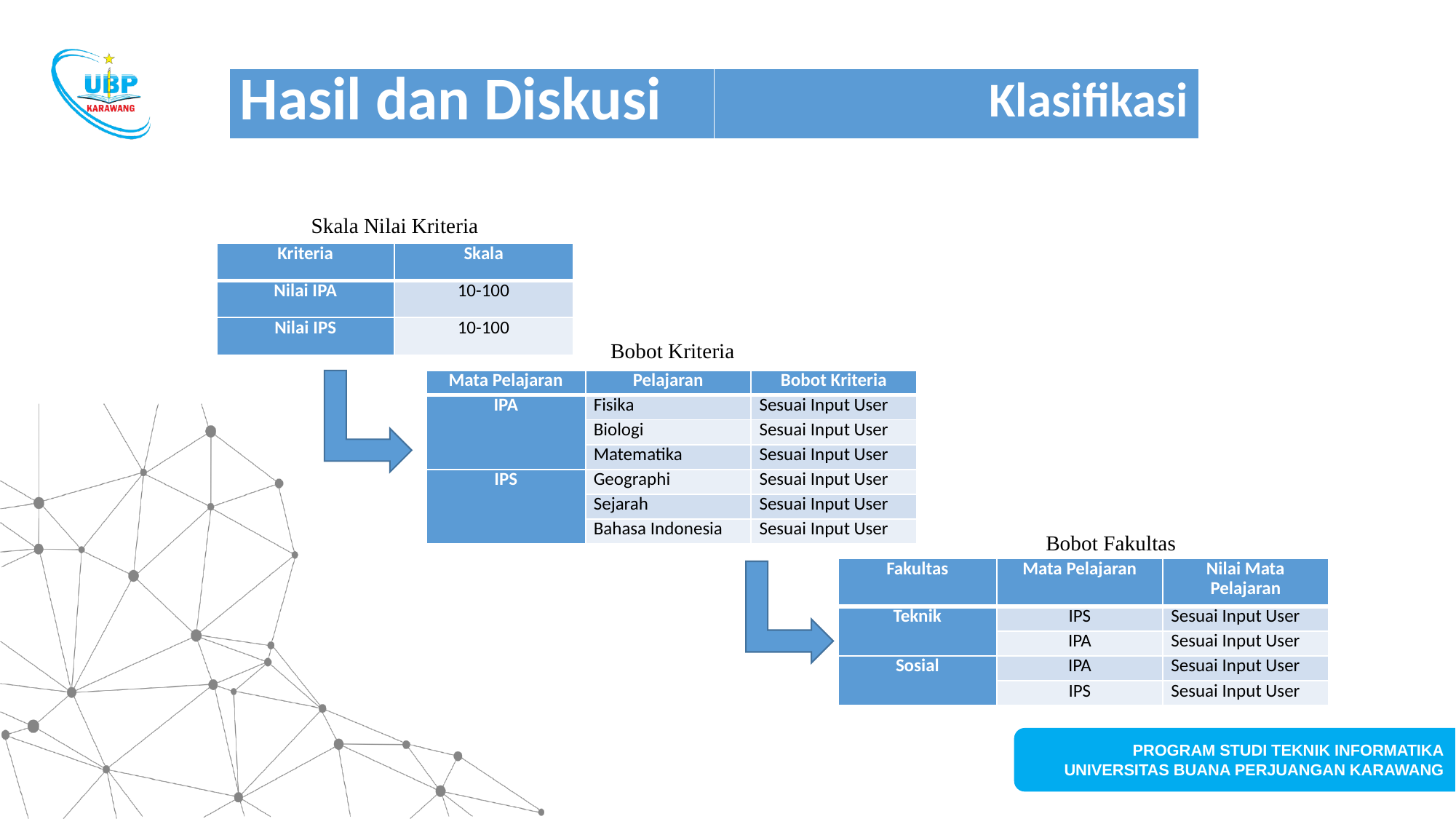

#
| Hasil dan Diskusi | Klasifikasi |
| --- | --- |
Skala Nilai Kriteria
| Kriteria | Skala |
| --- | --- |
| Nilai IPA | 10-100 |
| Nilai IPS | 10-100 |
Bobot Kriteria
| Mata Pelajaran | Pelajaran | Bobot Kriteria |
| --- | --- | --- |
| IPA | Fisika | Sesuai Input User |
|  | Biologi | Sesuai Input User |
|  | Matematika | Sesuai Input User |
| IPS | Geographi | Sesuai Input User |
|  | Sejarah | Sesuai Input User |
|  | Bahasa Indonesia | Sesuai Input User |

Bobot Fakultas
| Fakultas | Mata Pelajaran | Nilai Mata Pelajaran |
| --- | --- | --- |
| Teknik | IPS | Sesuai Input User |
|  | IPA | Sesuai Input User |
| Sosial | IPA | Sesuai Input User |
|  | IPS | Sesuai Input User |